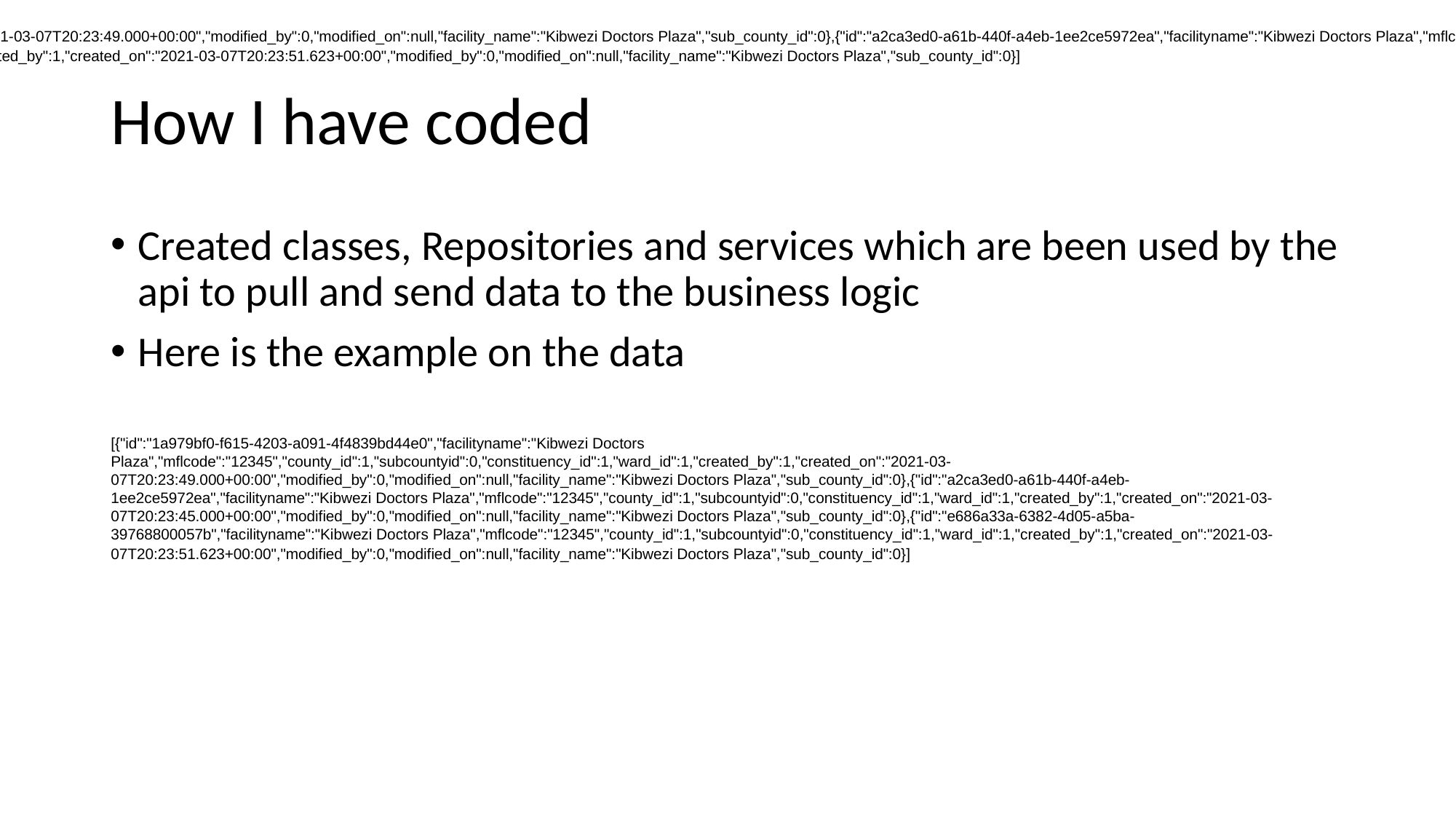

[{"id":"1a979bf0-f615-4203-a091-4f4839bd44e0","facilityname":"Kibwezi Doctors Plaza","mflcode":"12345","county_id":1,"subcountyid":0,"constituency_id":1,"ward_id":1,"created_by":1,"created_on":"2021-03-07T20:23:49.000+00:00","modified_by":0,"modified_on":null,"facility_name":"Kibwezi Doctors Plaza","sub_county_id":0},{"id":"a2ca3ed0-a61b-440f-a4eb-1ee2ce5972ea","facilityname":"Kibwezi Doctors Plaza","mflcode":"12345","county_id":1,"subcountyid":0,"constituency_id":1,"ward_id":1,"created_by":1,"created_on":"2021-03-07T20:23:45.000+00:00","modified_by":0,"modified_on":null,"facility_name":"Kibwezi Doctors Plaza","sub_county_id":0},{"id":"e686a33a-6382-4d05-a5ba-39768800057b","facilityname":"Kibwezi Doctors Plaza","mflcode":"12345","county_id":1,"subcountyid":0,"constituency_id":1,"ward_id":1,"created_by":1,"created_on":"2021-03-07T20:23:51.623+00:00","modified_by":0,"modified_on":null,"facility_name":"Kibwezi Doctors Plaza","sub_county_id":0}]
# How I have coded
Created classes, Repositories and services which are been used by the api to pull and send data to the business logic
Here is the example on the data

[{"id":"1a979bf0-f615-4203-a091-4f4839bd44e0","facilityname":"Kibwezi Doctors Plaza","mflcode":"12345","county_id":1,"subcountyid":0,"constituency_id":1,"ward_id":1,"created_by":1,"created_on":"2021-03-07T20:23:49.000+00:00","modified_by":0,"modified_on":null,"facility_name":"Kibwezi Doctors Plaza","sub_county_id":0},{"id":"a2ca3ed0-a61b-440f-a4eb-1ee2ce5972ea","facilityname":"Kibwezi Doctors Plaza","mflcode":"12345","county_id":1,"subcountyid":0,"constituency_id":1,"ward_id":1,"created_by":1,"created_on":"2021-03-07T20:23:45.000+00:00","modified_by":0,"modified_on":null,"facility_name":"Kibwezi Doctors Plaza","sub_county_id":0},{"id":"e686a33a-6382-4d05-a5ba-39768800057b","facilityname":"Kibwezi Doctors Plaza","mflcode":"12345","county_id":1,"subcountyid":0,"constituency_id":1,"ward_id":1,"created_by":1,"created_on":"2021-03-07T20:23:51.623+00:00","modified_by":0,"modified_on":null,"facility_name":"Kibwezi Doctors Plaza","sub_county_id":0}]